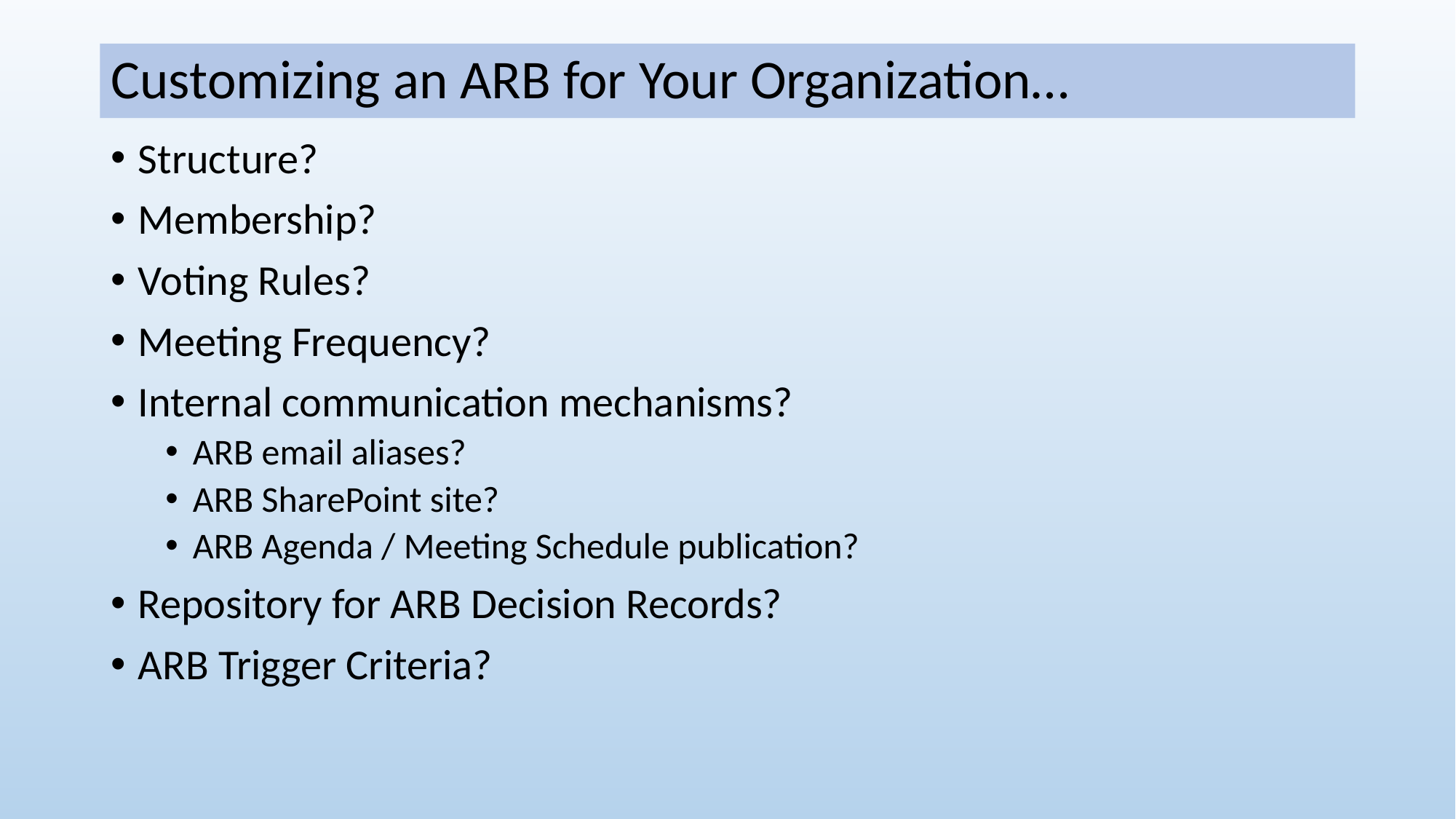

# Customizing an ARB for Your Organization…
Structure?
Membership?
Voting Rules?
Meeting Frequency?
Internal communication mechanisms?
ARB email aliases?
ARB SharePoint site?
ARB Agenda / Meeting Schedule publication?
Repository for ARB Decision Records?
ARB Trigger Criteria?